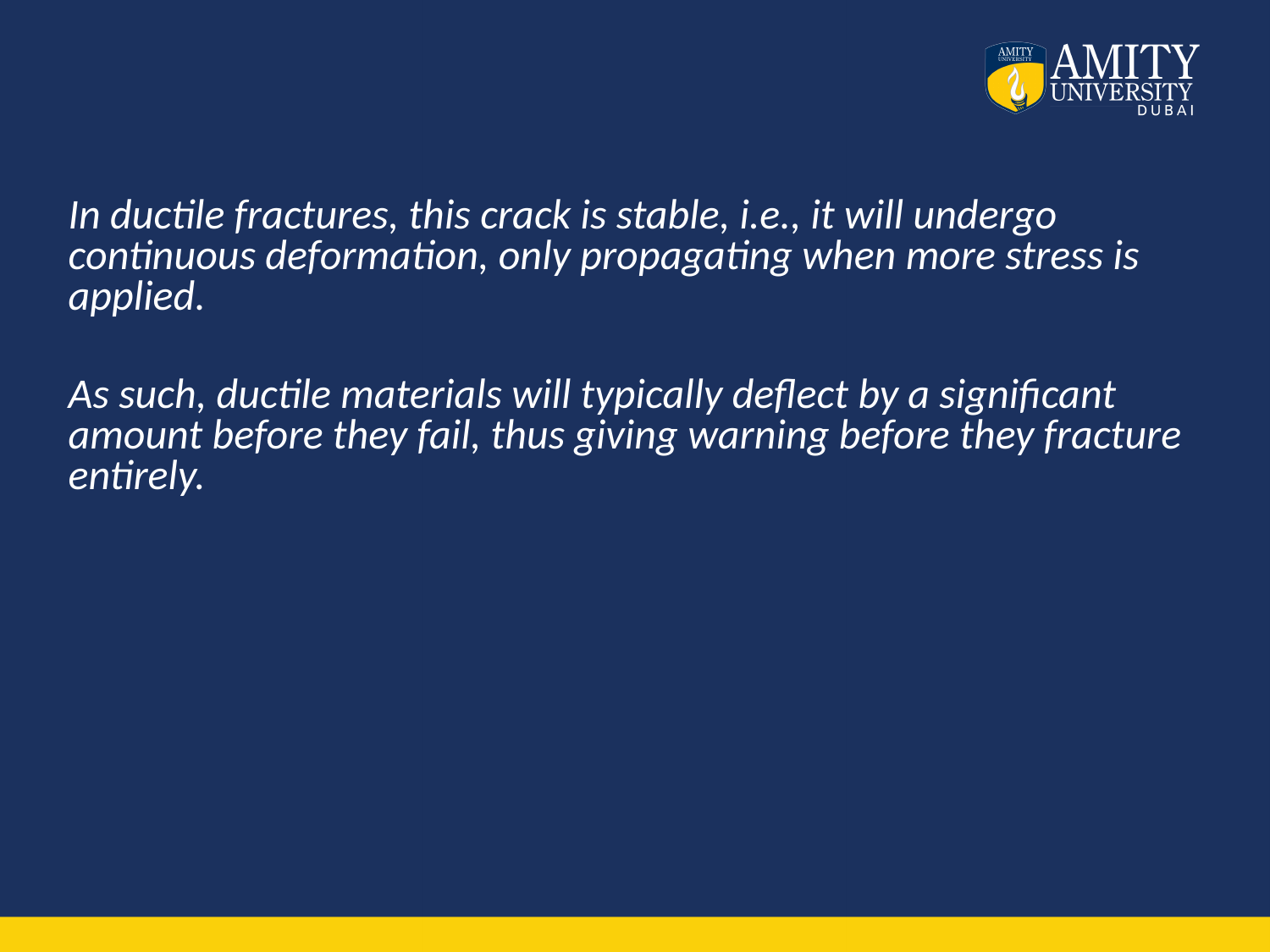

#
In ductile fractures, this crack is stable, i.e., it will undergo continuous deformation, only propagating when more stress is applied.

As such, ductile materials will typically deflect by a significant amount before they fail, thus giving warning before they fracture entirely.